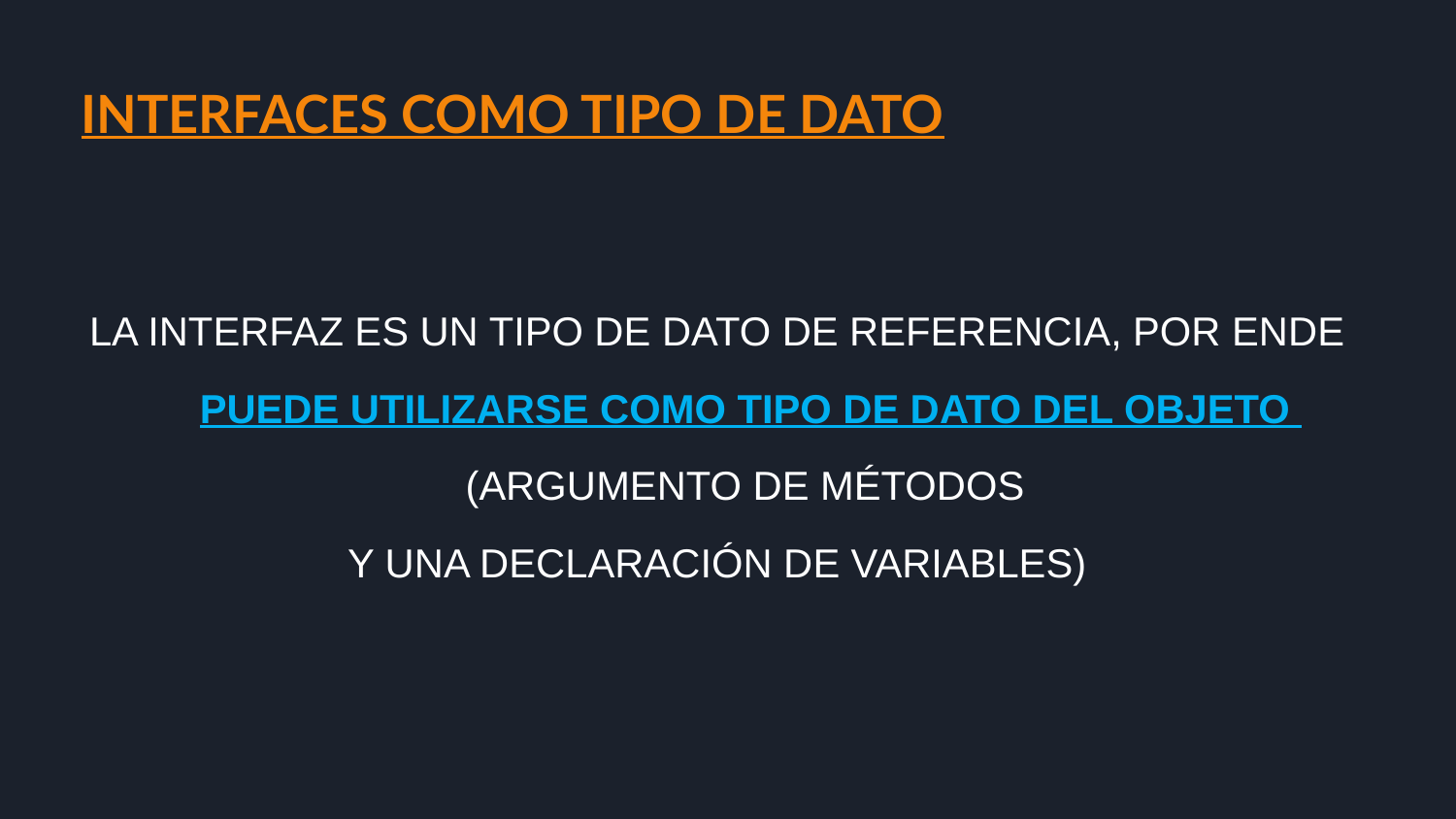

INTERFACES COMO TIPO DE DATO
LA INTERFAZ ES UN TIPO DE DATO DE REFERENCIA, POR ENDE
      PUEDE UTILIZARSE COMO TIPO DE DATO DEL OBJETO
      (ARGUMENTO DE MÉTODOS
Y UNA DECLARACIÓN DE VARIABLES)